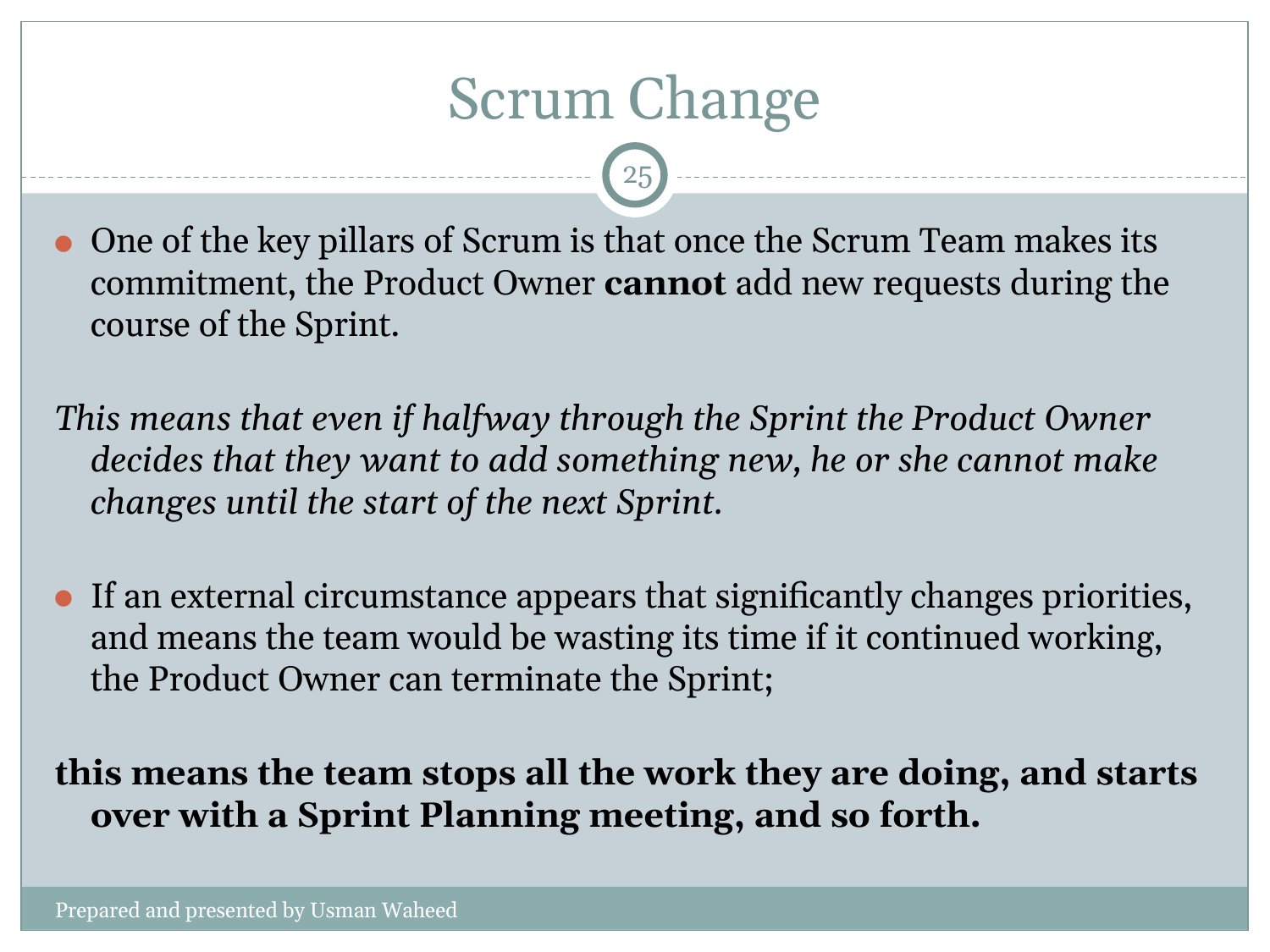

# Scrum Change
25
One of the key pillars of Scrum is that once the Scrum Team makes its commitment, the Product Owner cannot add new requests during the course of the Sprint.

This means that even if halfway through the Sprint the Product Owner decides that they want to add something new, he or she cannot make changes until the start of the next Sprint.

If an external circumstance appears that significantly changes priorities, and means the team would be wasting its time if it continued working, the Product Owner can terminate the Sprint;

this means the team stops all the work they are doing, and starts over with a Sprint Planning meeting, and so forth.
Prepared and presented by Usman Waheed